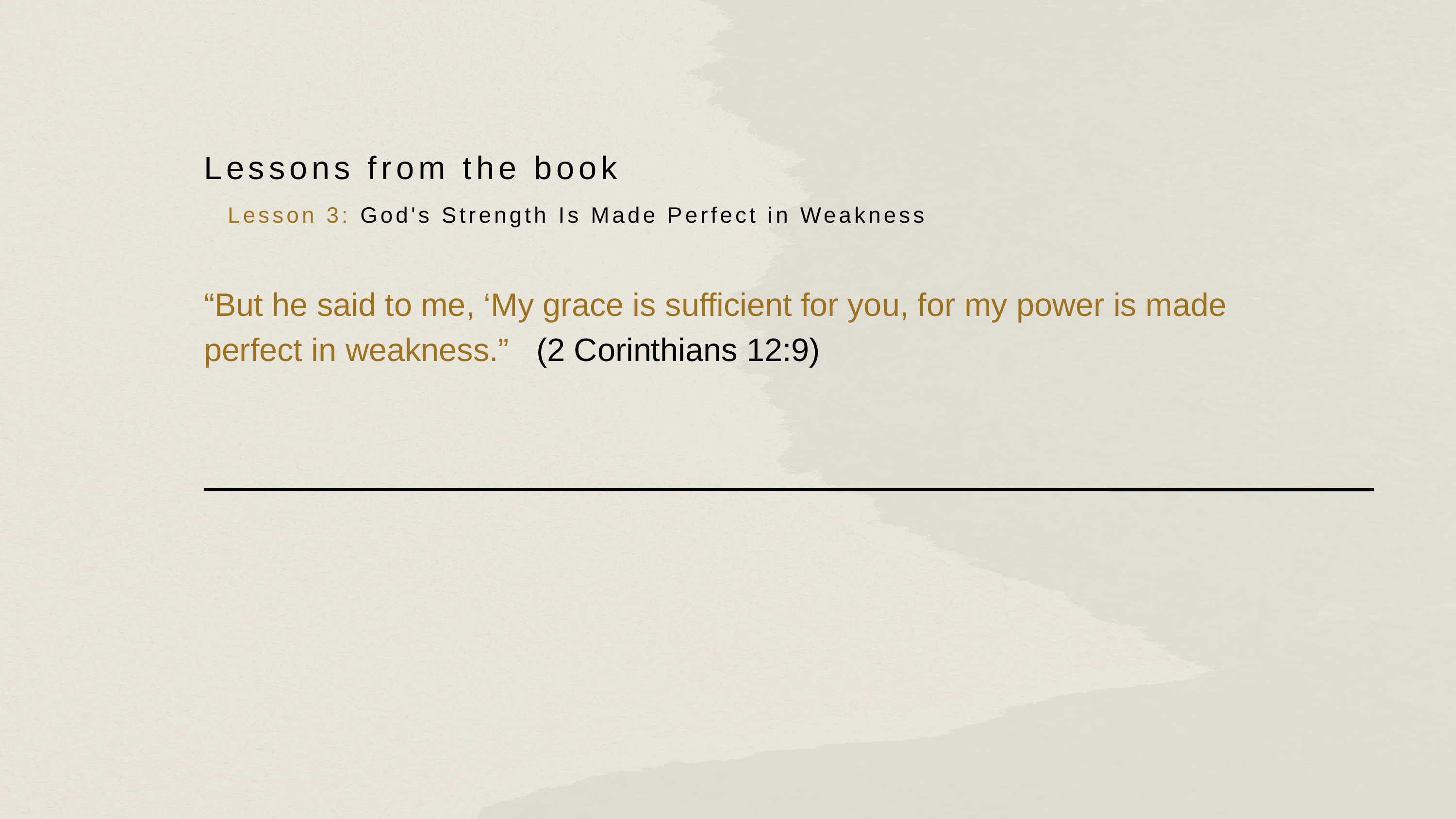

Lessons from the book
Lesson 3: God's Strength Is Made Perfect in Weakness
“But he said to me, ‘My grace is sufficient for you, for my power is made perfect in weakness.”   (2 Corinthians 12:9)